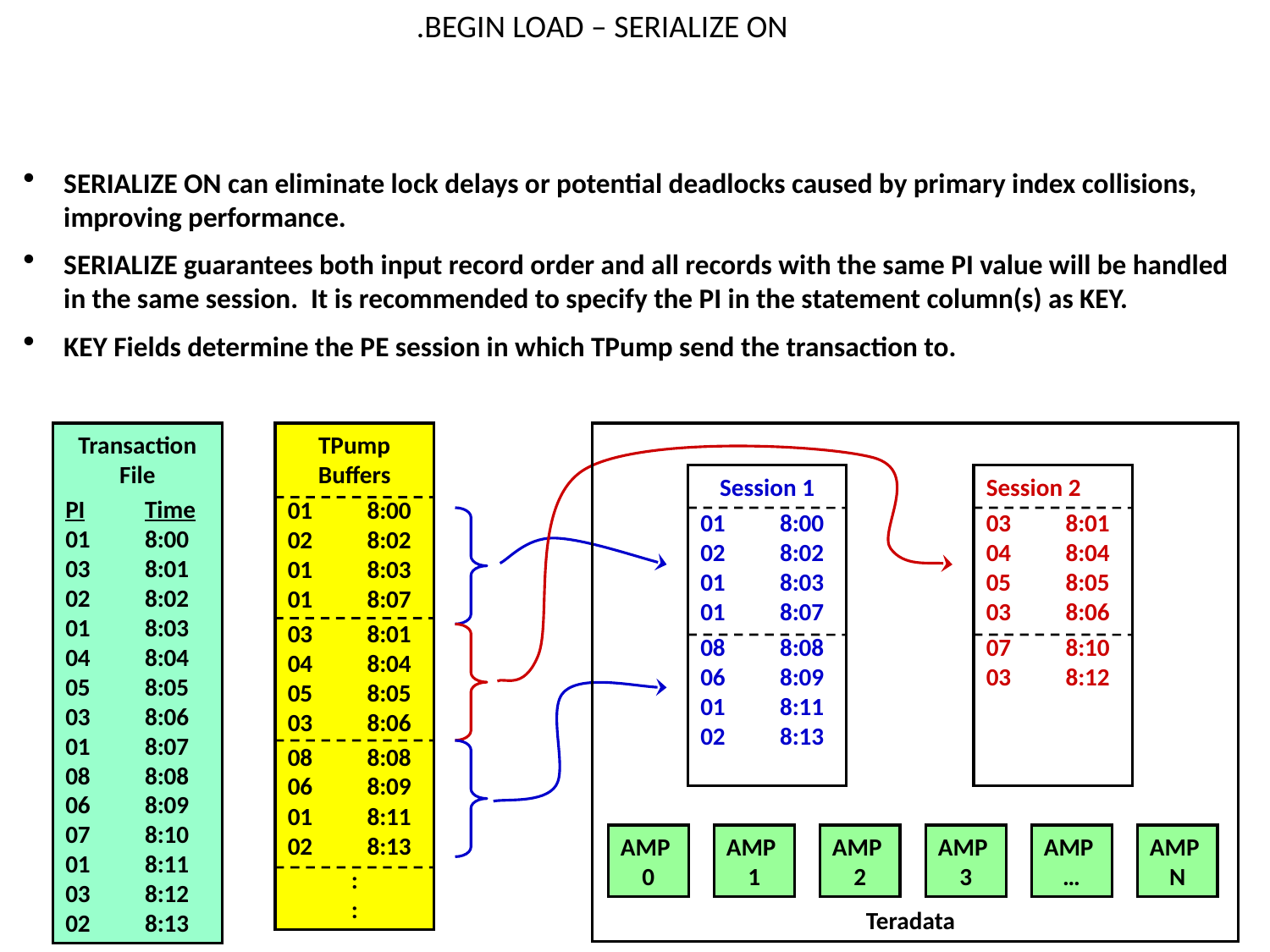

.BEGIN LOAD – SERIALIZE ON
SERIALIZE ON can eliminate lock delays or potential deadlocks caused by primary index collisions, improving performance.
SERIALIZE guarantees both input record order and all records with the same PI value will be handled in the same session.  It is recommended to specify the PI in the statement column(s) as KEY.
KEY Fields determine the PE session in which TPump send the transaction to.
Transaction File
PI  	Time
01	8:00
03	8:01
02	8:02
01	8:03
04	8:04
05	8:05
03	8:06
01	8:07
08	8:08
06	8:09
07	8:10
01	8:11
03	8:12
02	8:13
TPump Buffers
01	8:00
02	8:02
01	8:03
01	8:07
03	8:01
04	8:04
05	8:05
03	8:06
08	8:08
06	8:09
01	8:11
02	8:13
:
:

Session 1
01	8:00
02	8:02
01	8:03
01	8:07
08	8:08
06	8:09
01	8:11
02	8:13

Session 2
03	8:01
04	8:04
05	8:05
03	8:06
07	8:10
03	8:12

AMP
0
AMP
1
AMP
2
AMP
3
AMP
…
AMP
N

Teradata